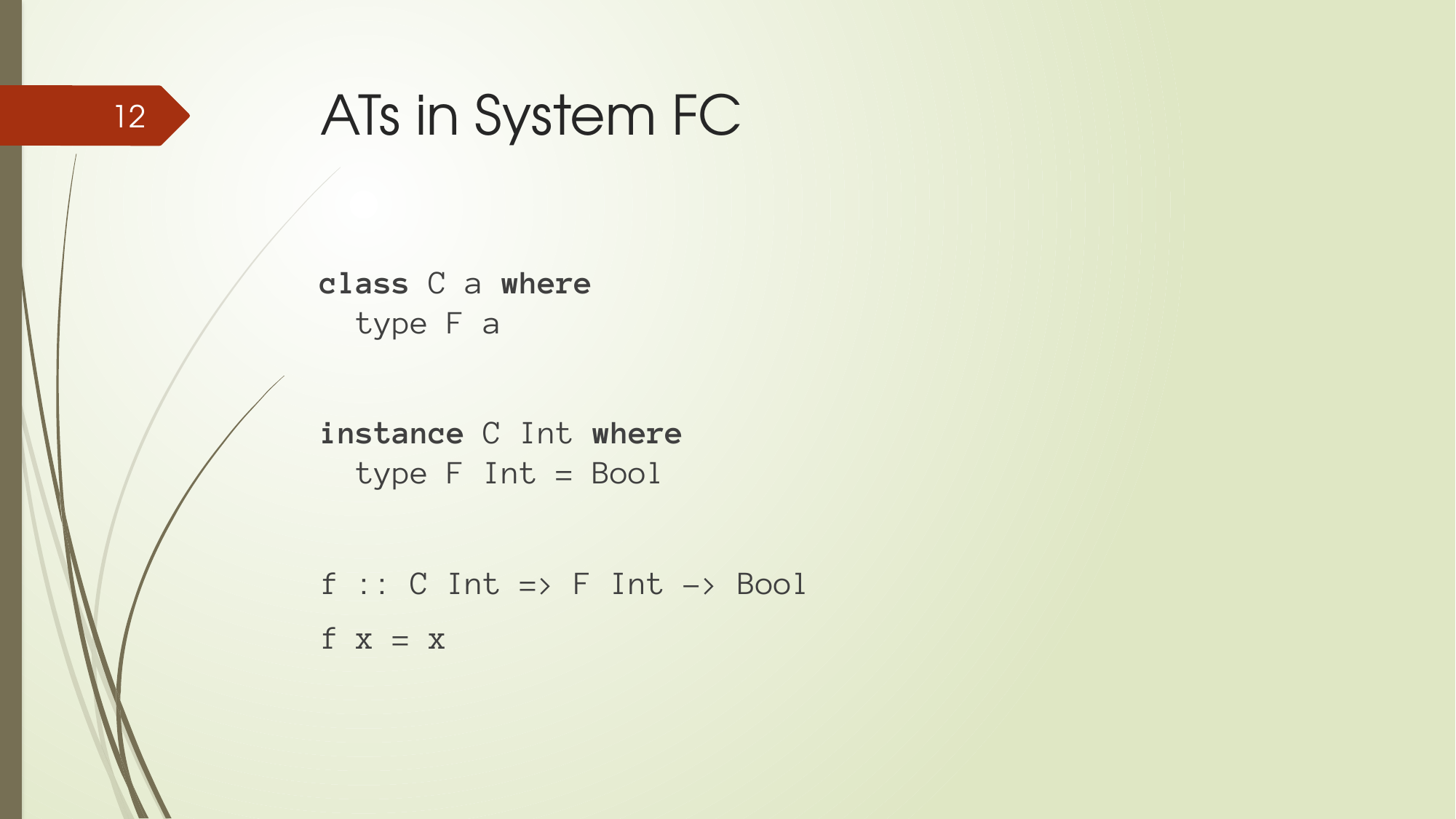

# ATs in System FC
12
class C a where
  type F a

instance C Int where
  type F Int = Bool

f :: C Int => F Int -> Bool
f x = x